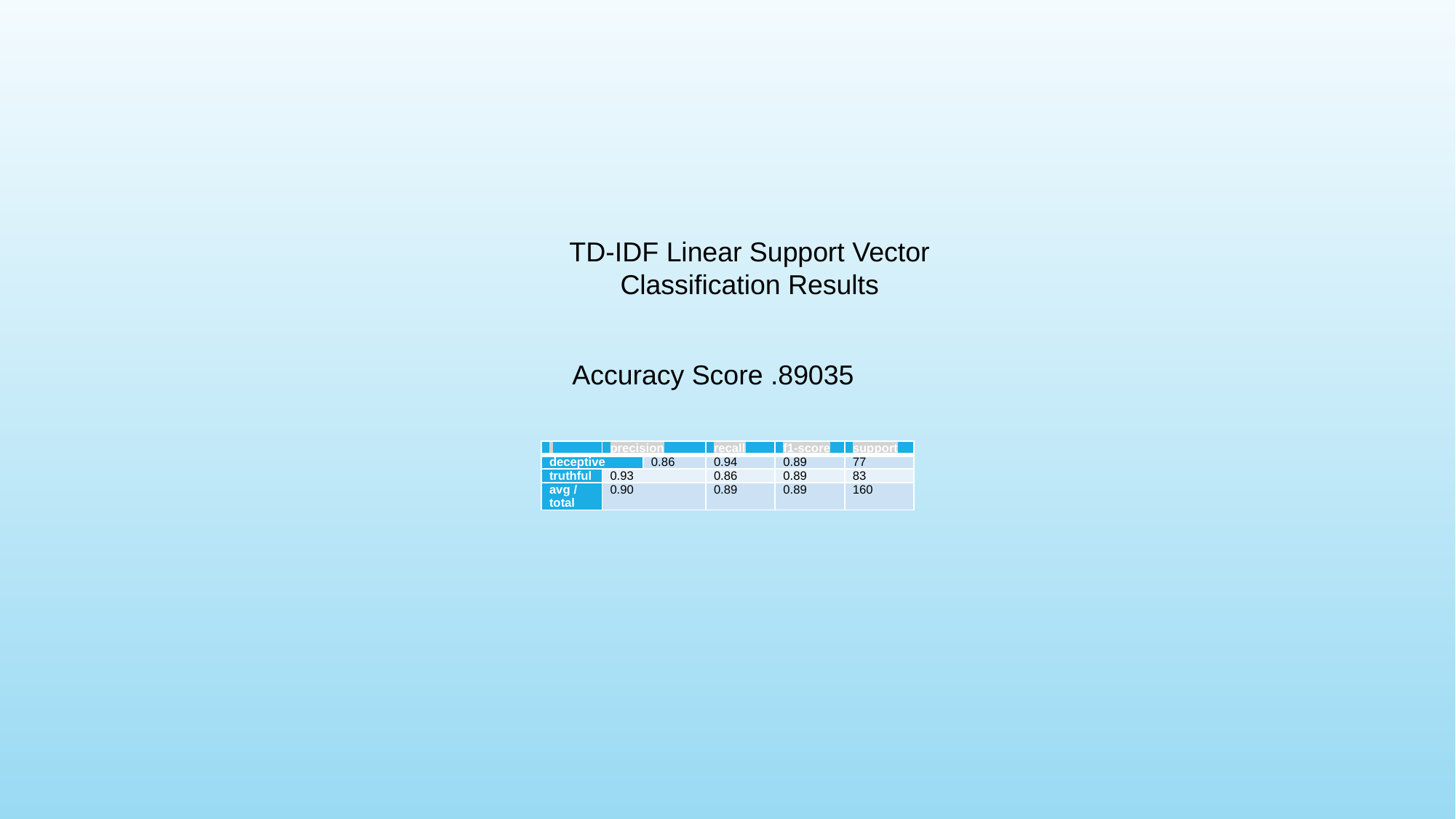

TD-IDF Linear Support Vector Classification Results
Accuracy Score .89035
|  | precision |  | recall | f1-score | support |
| --- | --- | --- | --- | --- | --- |
| deceptive |  | 0.86 | 0.94 | 0.89 | 77 |
| truthful | 0.93 |  | 0.86 | 0.89 | 83 |
| avg / total | 0.90 |  | 0.89 | 0.89 | 160 |